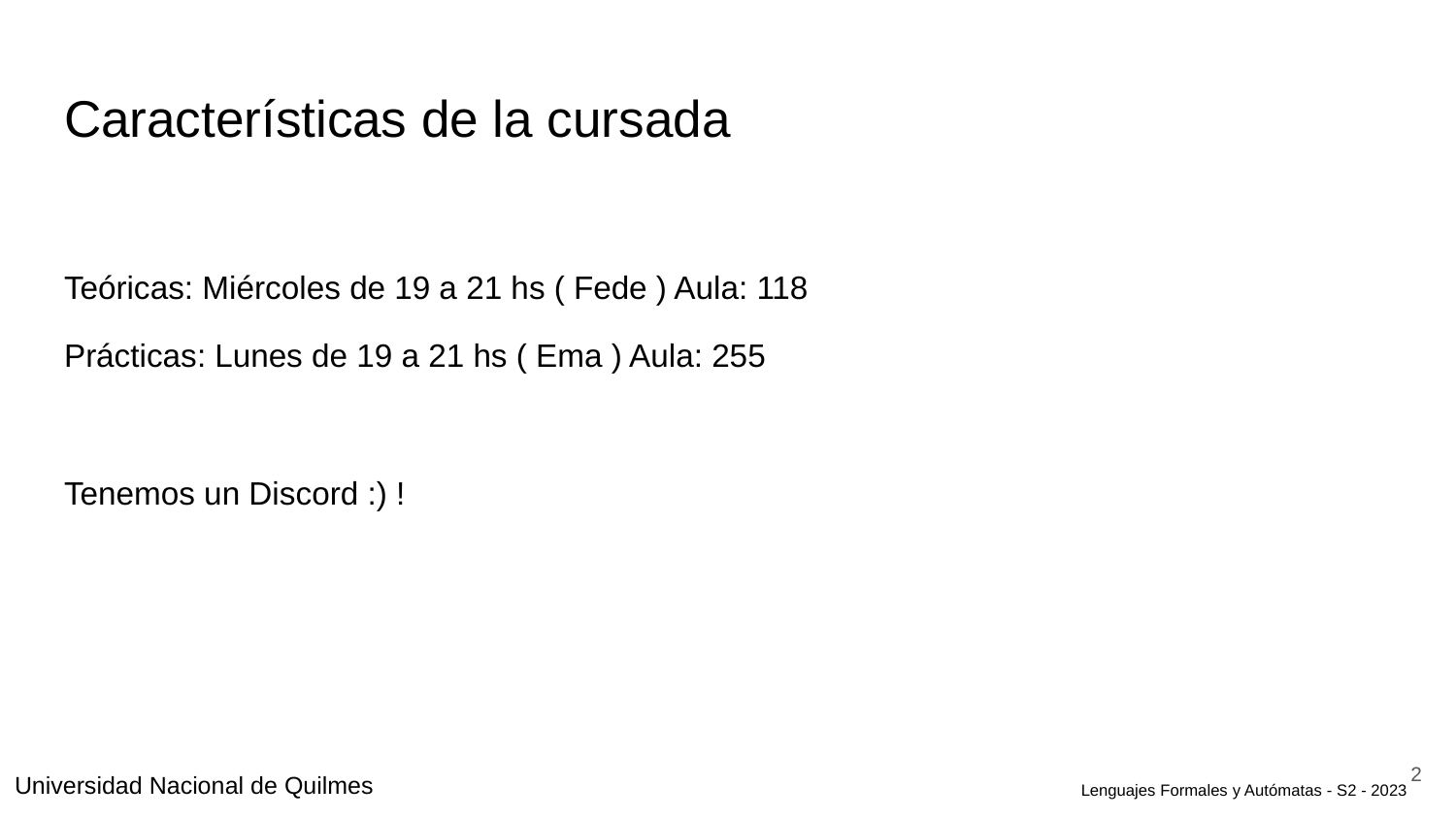

# Características de la cursada

Teóricas: Miércoles de 19 a 21 hs ( Fede ) Aula: 118
Prácticas: Lunes de 19 a 21 hs ( Ema ) Aula: 255

Tenemos un Discord :) !
2
Universidad Nacional de Quilmes
Lenguajes Formales y Autómatas - S2 - 2023